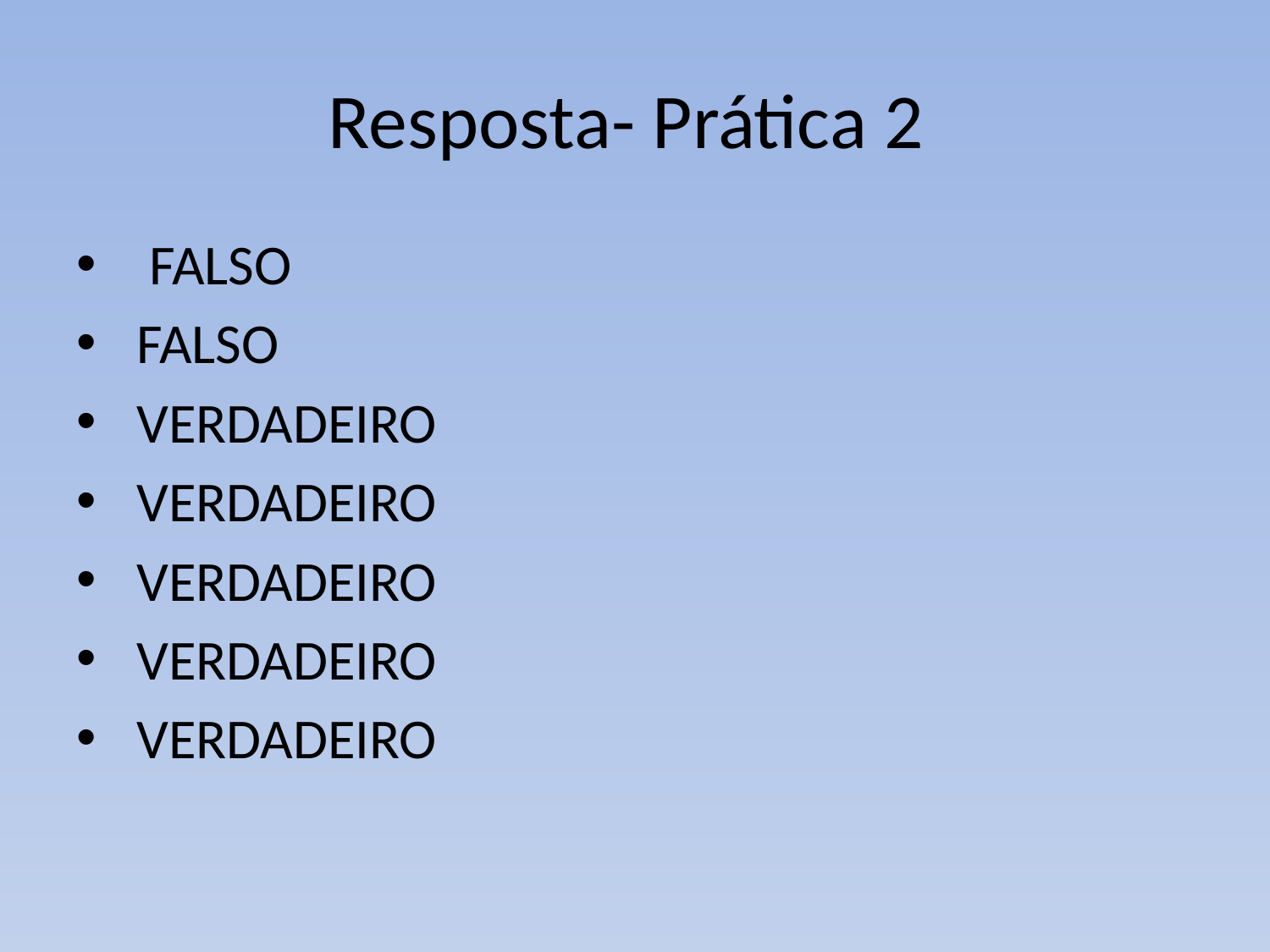

# Resposta- Prática 2
  FALSO
 FALSO
 VERDADEIRO
 VERDADEIRO
 VERDADEIRO
 VERDADEIRO
 VERDADEIRO